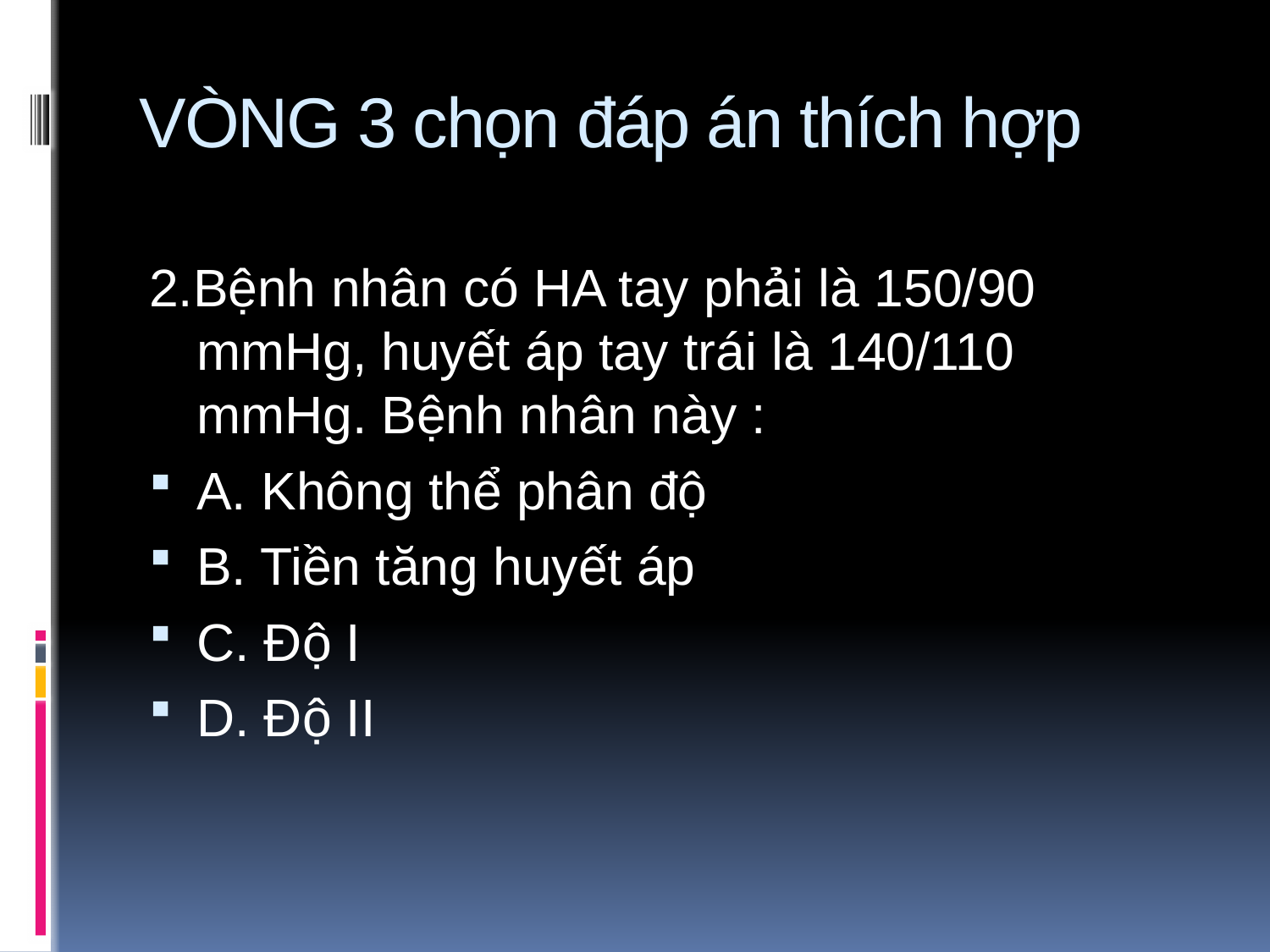

# VÒNG 3 chọn đáp án thích hợp
2.Bệnh nhân có HA tay phải là 150/90 mmHg, huyết áp tay trái là 140/110 mmHg. Bệnh nhân này :
A. Không thể phân độ
B. Tiền tăng huyết áp
C. Độ I
D. Độ II